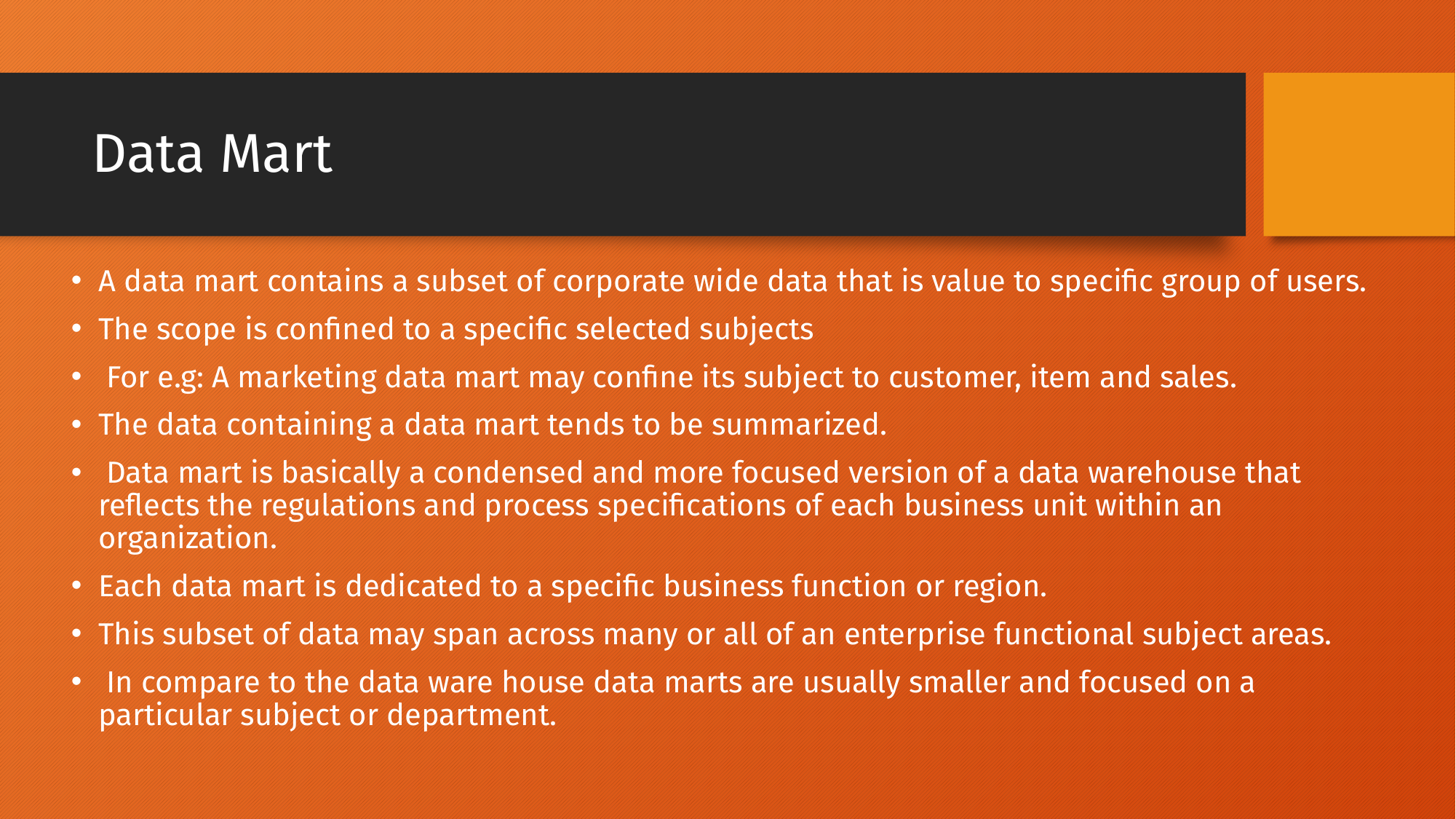

# Data Mart
A data mart contains a subset of corporate wide data that is value to specific group of users.
The scope is confined to a specific selected subjects
 For e.g: A marketing data mart may confine its subject to customer, item and sales.
The data containing a data mart tends to be summarized.
 Data mart is basically a condensed and more focused version of a data warehouse that reflects the regulations and process specifications of each business unit within an organization.
Each data mart is dedicated to a specific business function or region.
This subset of data may span across many or all of an enterprise functional subject areas.
 In compare to the data ware house data marts are usually smaller and focused on a particular subject or department.